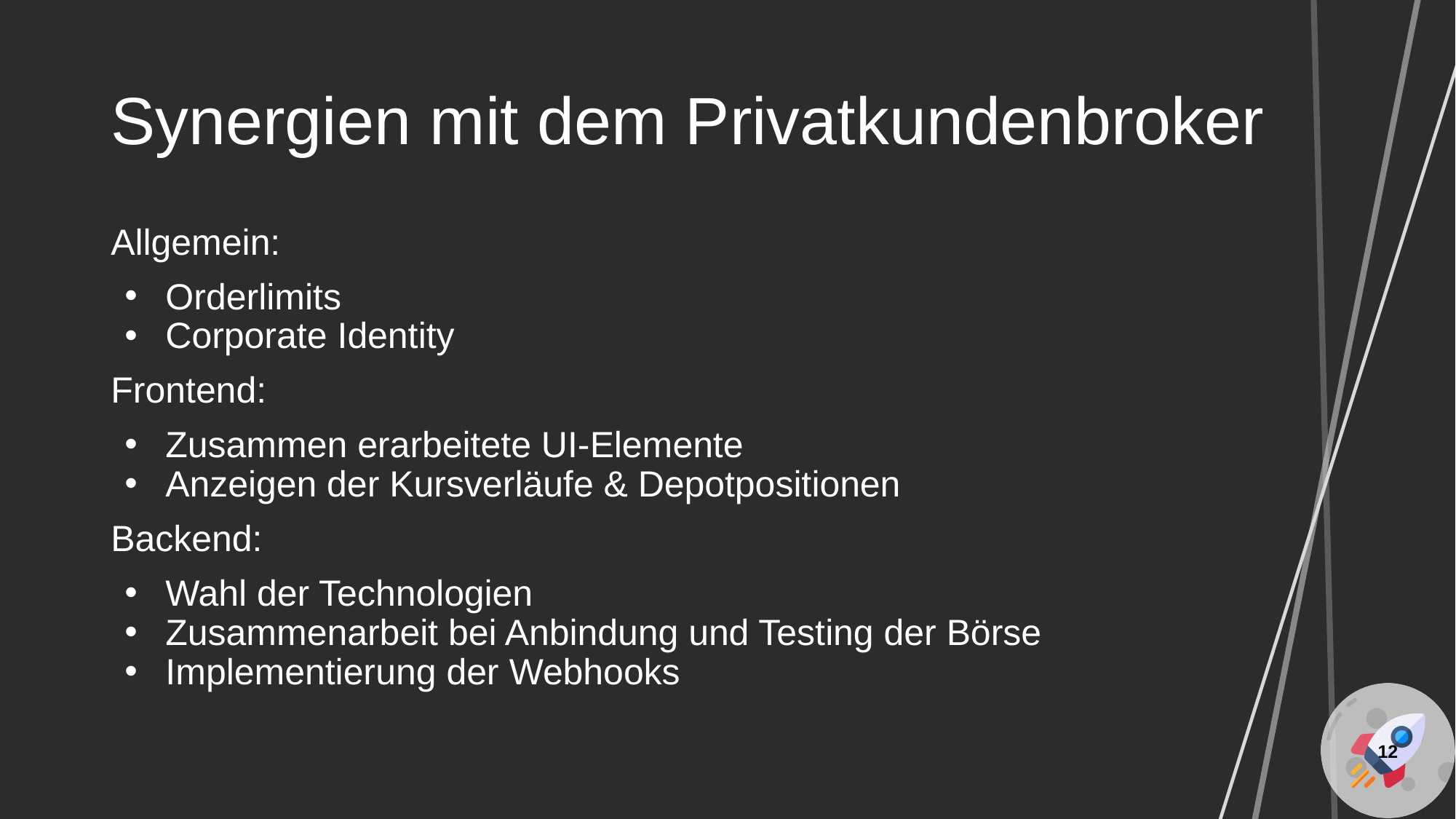

# Synergien mit dem Privatkundenbroker
Allgemein:
Orderlimits
Corporate Identity
Frontend:
Zusammen erarbeitete UI-Elemente
Anzeigen der Kursverläufe & Depotpositionen
Backend:
Wahl der Technologien
Zusammenarbeit bei Anbindung und Testing der Börse
Implementierung der Webhooks
12